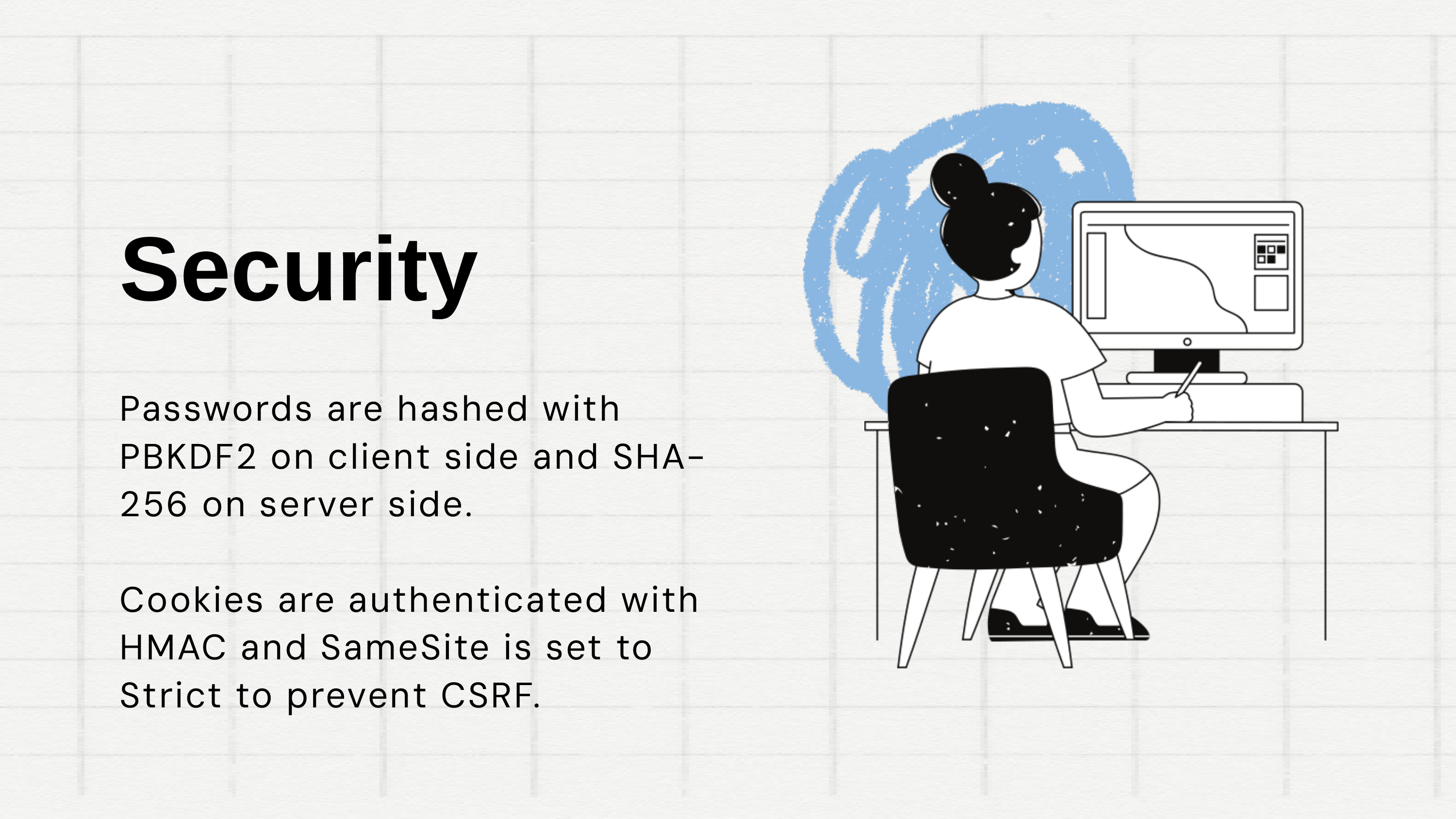

Security
Passwords are hashed with PBKDF2 on client side and SHA-256 on server side.

Cookies are authenticated with HMAC and SameSite is set to Strict to prevent CSRF.